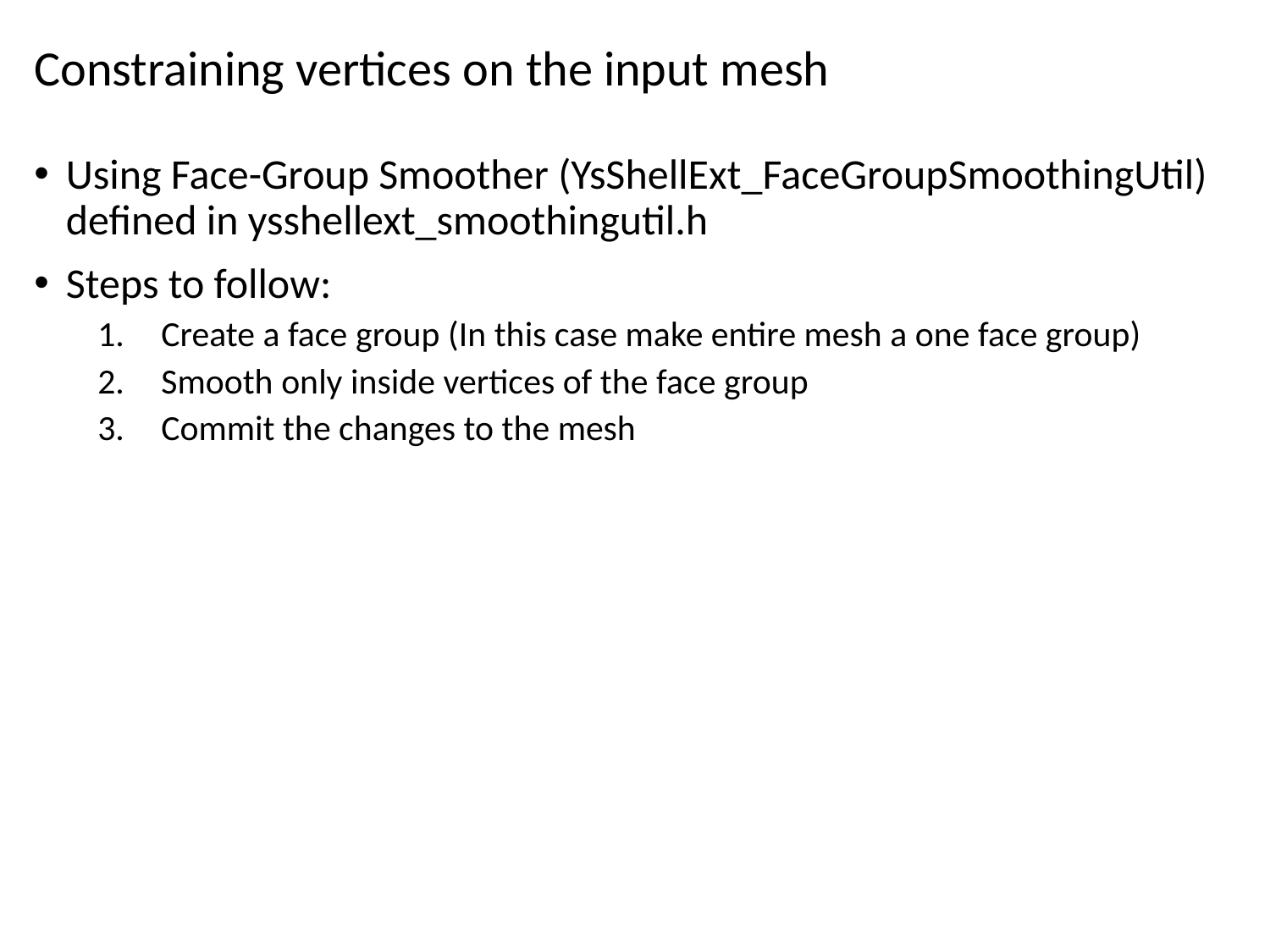

# Constraining vertices on the input mesh
Using Face-Group Smoother (YsShellExt_FaceGroupSmoothingUtil) defined in ysshellext_smoothingutil.h
Steps to follow:
Create a face group (In this case make entire mesh a one face group)
Smooth only inside vertices of the face group
Commit the changes to the mesh